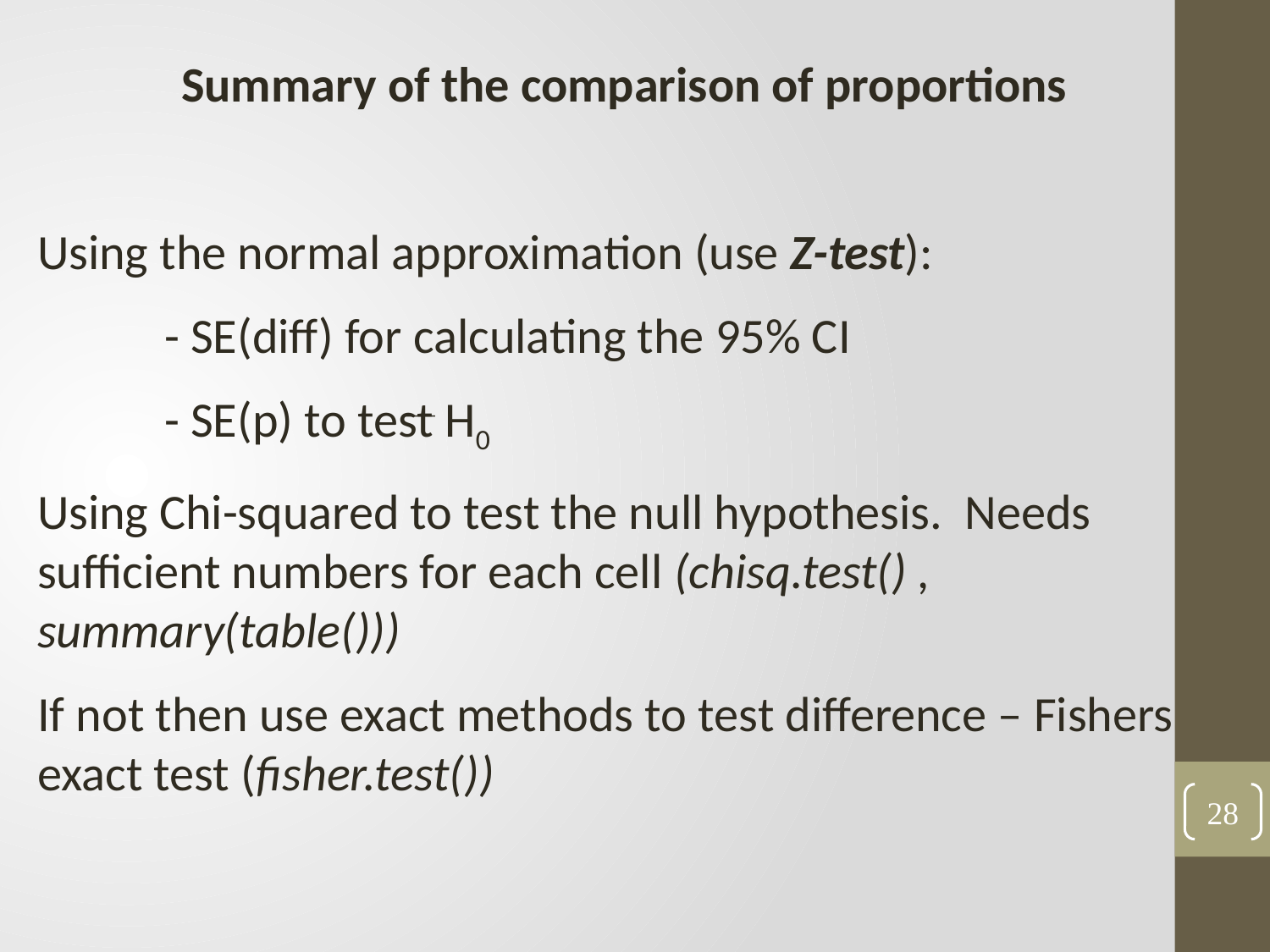

Summary of the comparison of proportions

Using the normal approximation (use Z-test):
	- SE(diff) for calculating the 95% CI
	- SE(p) to test H0
Using Chi-squared to test the null hypothesis.  Needs sufficient numbers for each cell (chisq.test() , summary(table()))
If not then use exact methods to test difference – Fishers exact test (fisher.test())

28